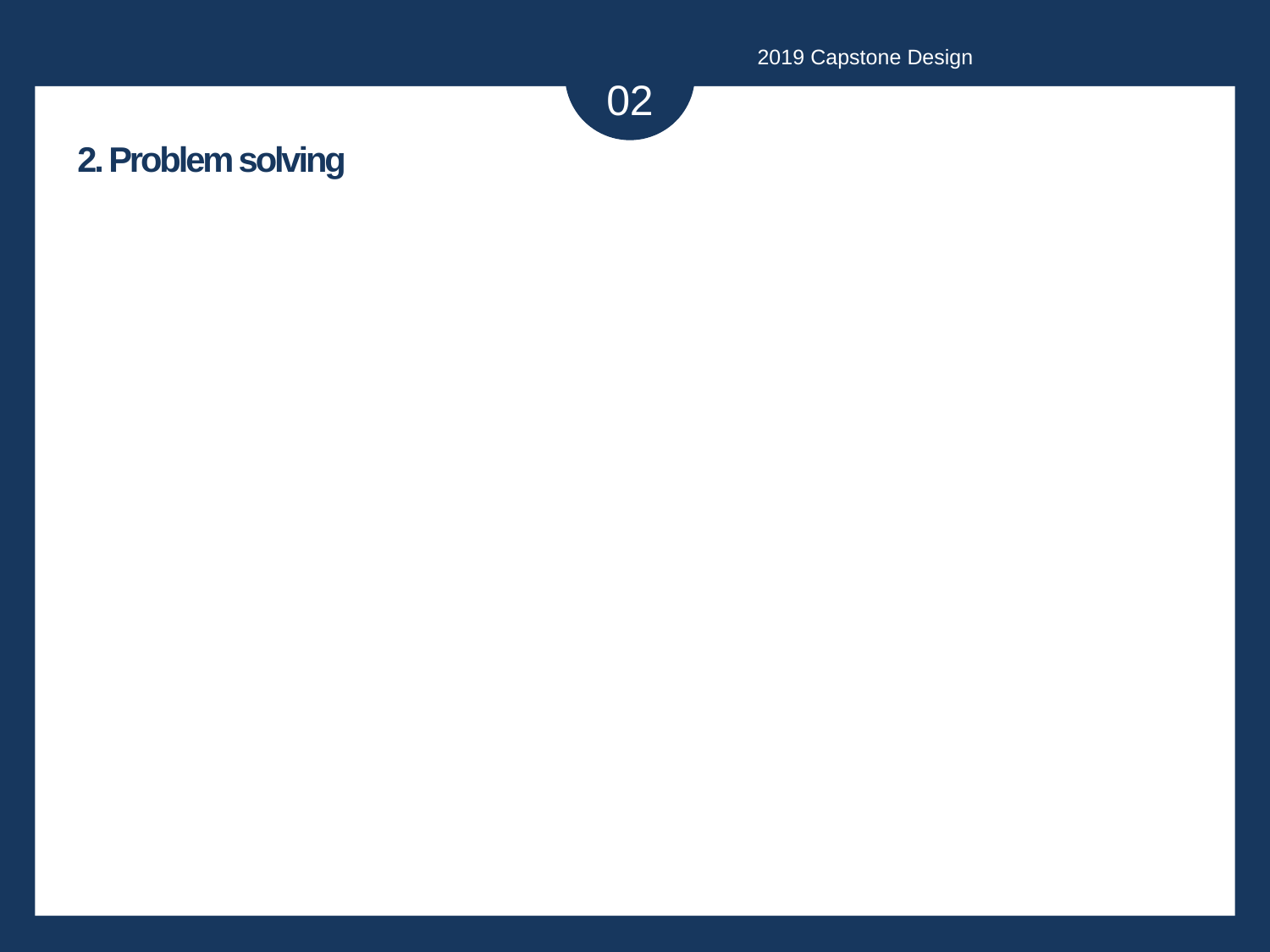

2019 Capstone Design
02

2. Problem solving